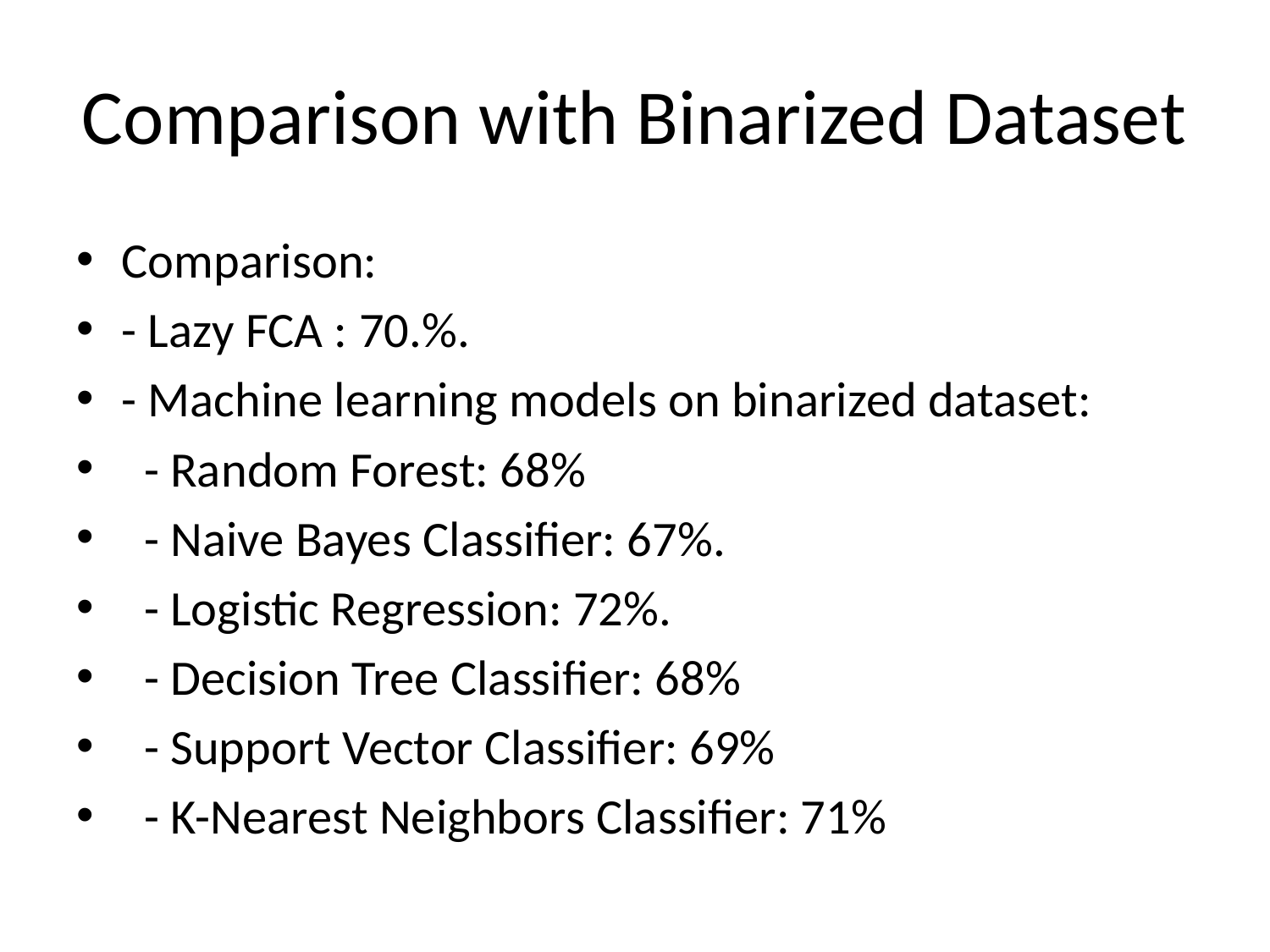

# Comparison with Binarized Dataset
Comparison:
- Lazy FCA : 70.%.
- Machine learning models on binarized dataset:
  - Random Forest: 68%
  - Naive Bayes Classifier: 67%.
  - Logistic Regression: 72%.
  - Decision Tree Classifier: 68%
  - Support Vector Classifier: 69%
  - K-Nearest Neighbors Classifier: 71%